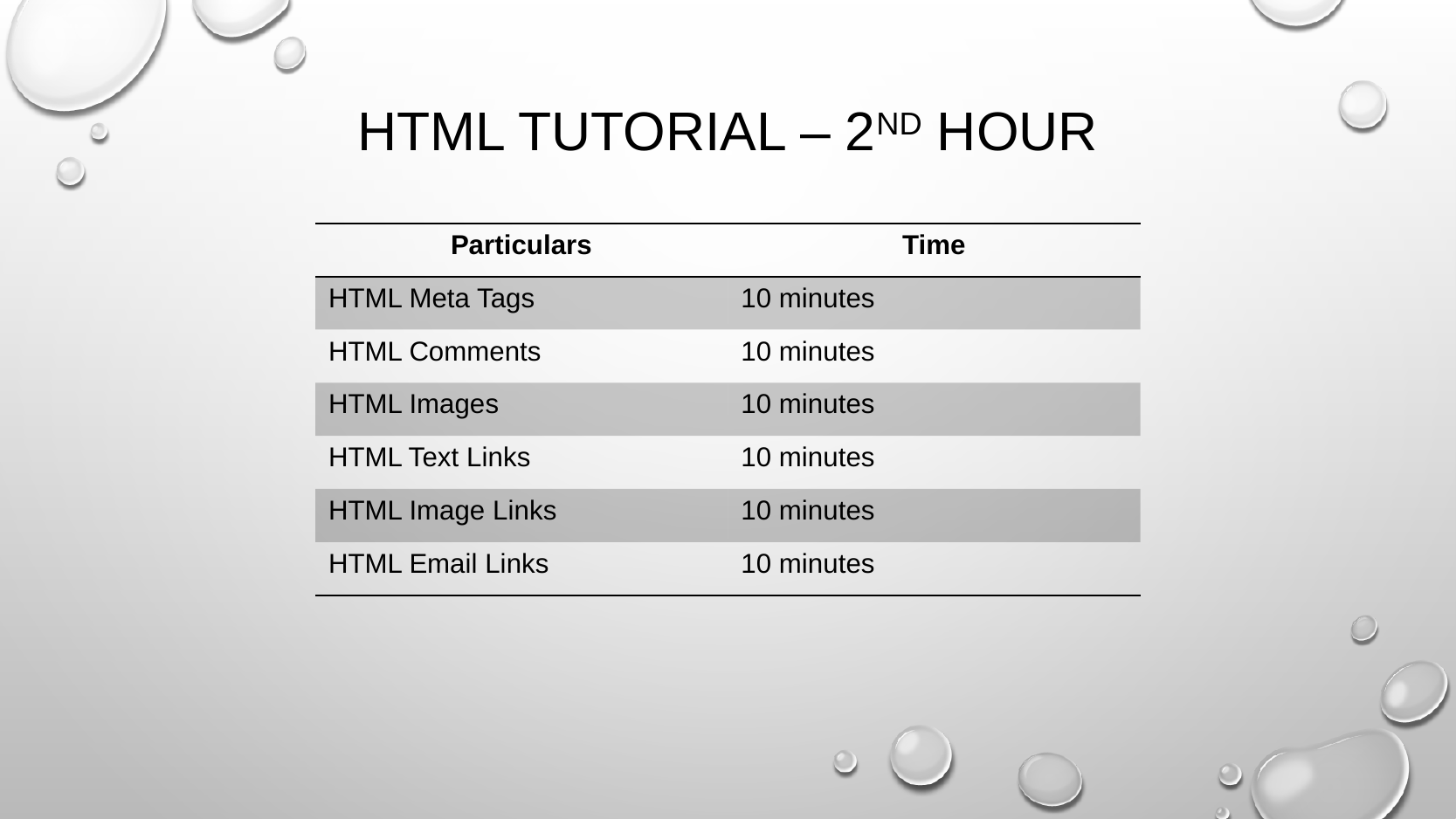

# HTML Tutorial – 2nd Hour
| Particulars | Time |
| --- | --- |
| HTML Meta Tags | 10 minutes |
| HTML Comments | 10 minutes |
| HTML Images | 10 minutes |
| HTML Text Links | 10 minutes |
| HTML Image Links | 10 minutes |
| HTML Email Links | 10 minutes |